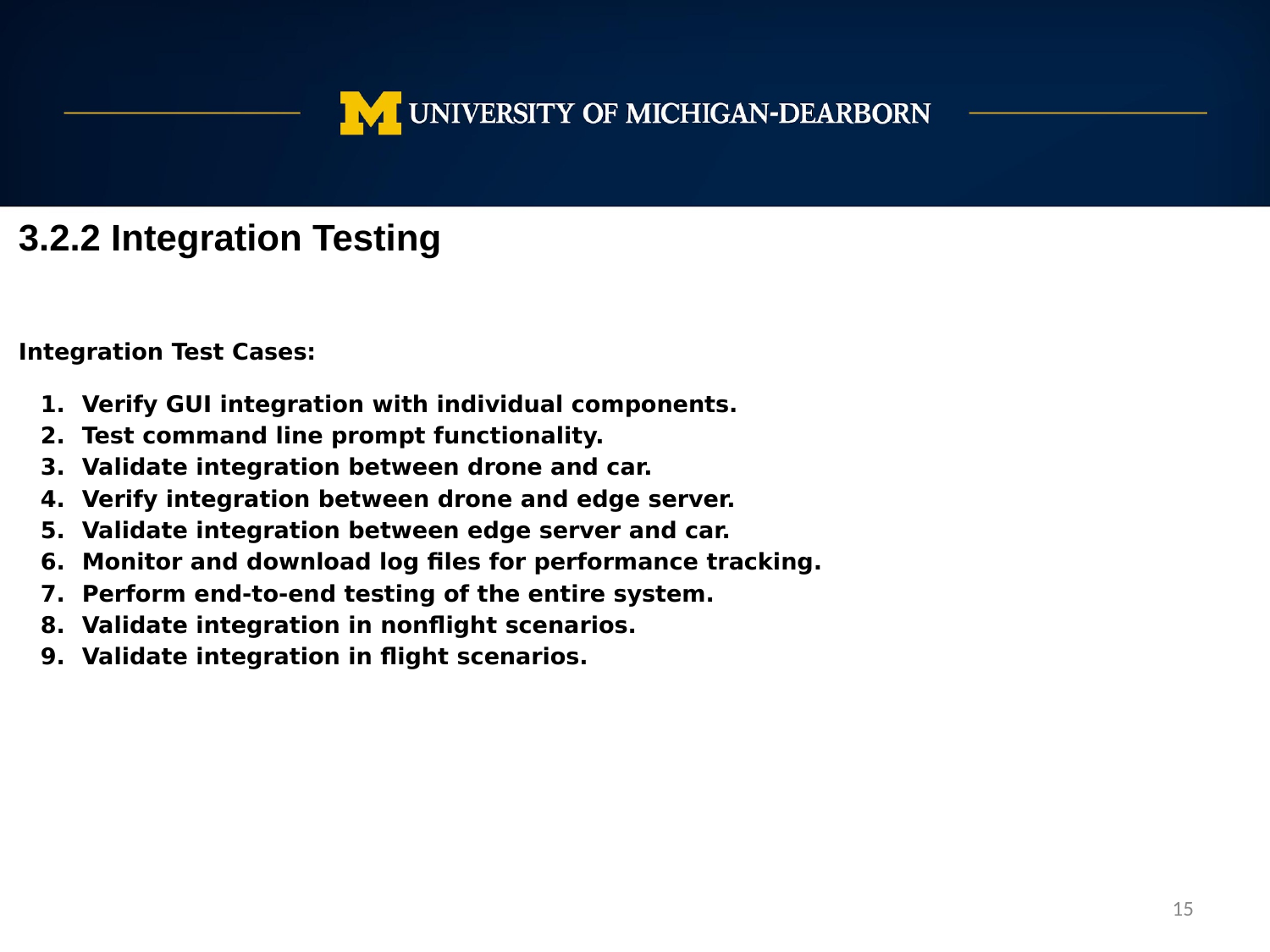

3.2.2 Integration Testing

Integration Test Cases:
Verify GUI integration with individual components.
Test command line prompt functionality.
Validate integration between drone and car.
Verify integration between drone and edge server.
Validate integration between edge server and car.
Monitor and download log files for performance tracking.
Perform end-to-end testing of the entire system.
Validate integration in nonflight scenarios.
Validate integration in flight scenarios.

15